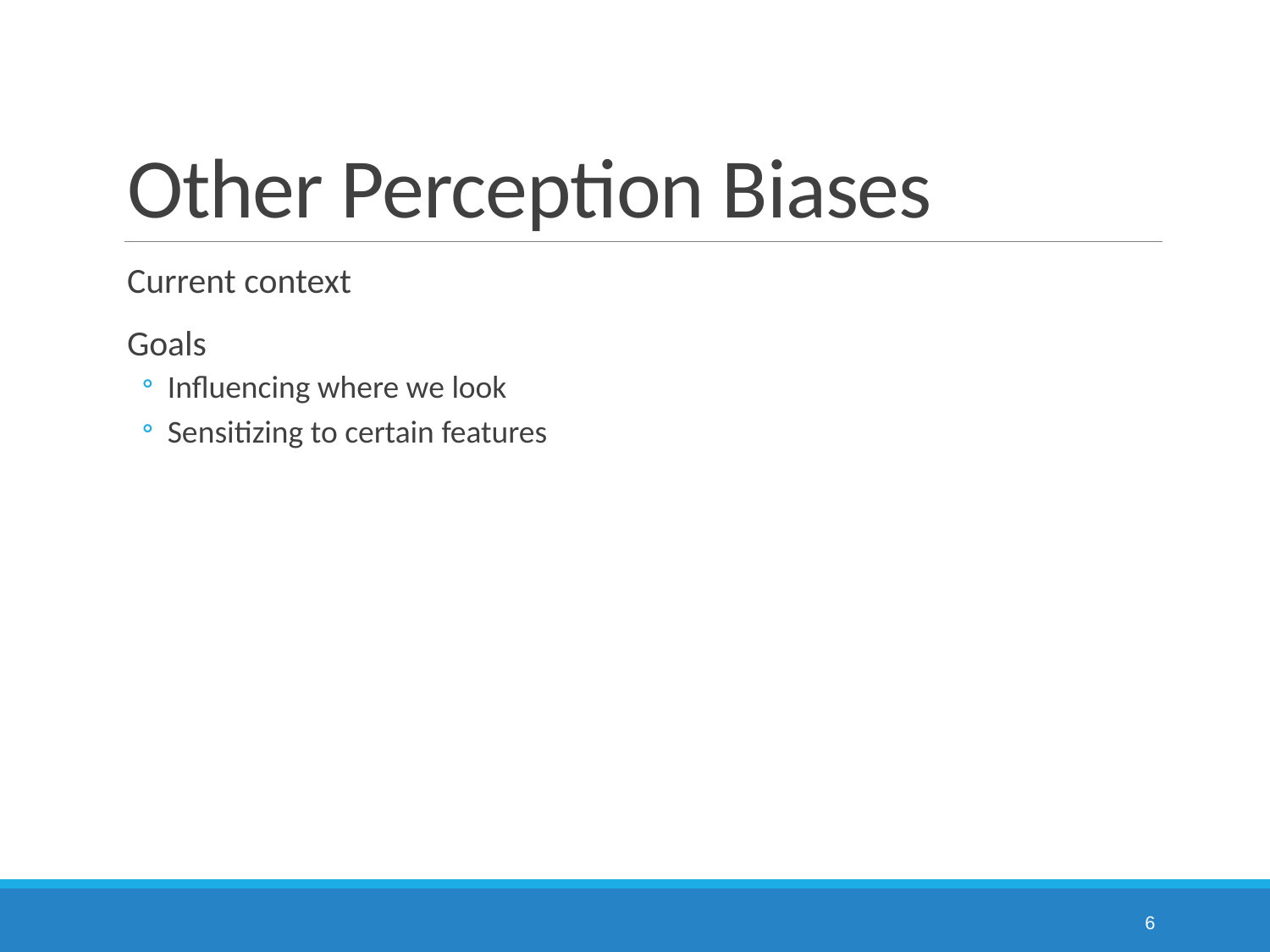

# Other Perception Biases
Current context
Goals
Influencing where we look
Sensitizing to certain features
6